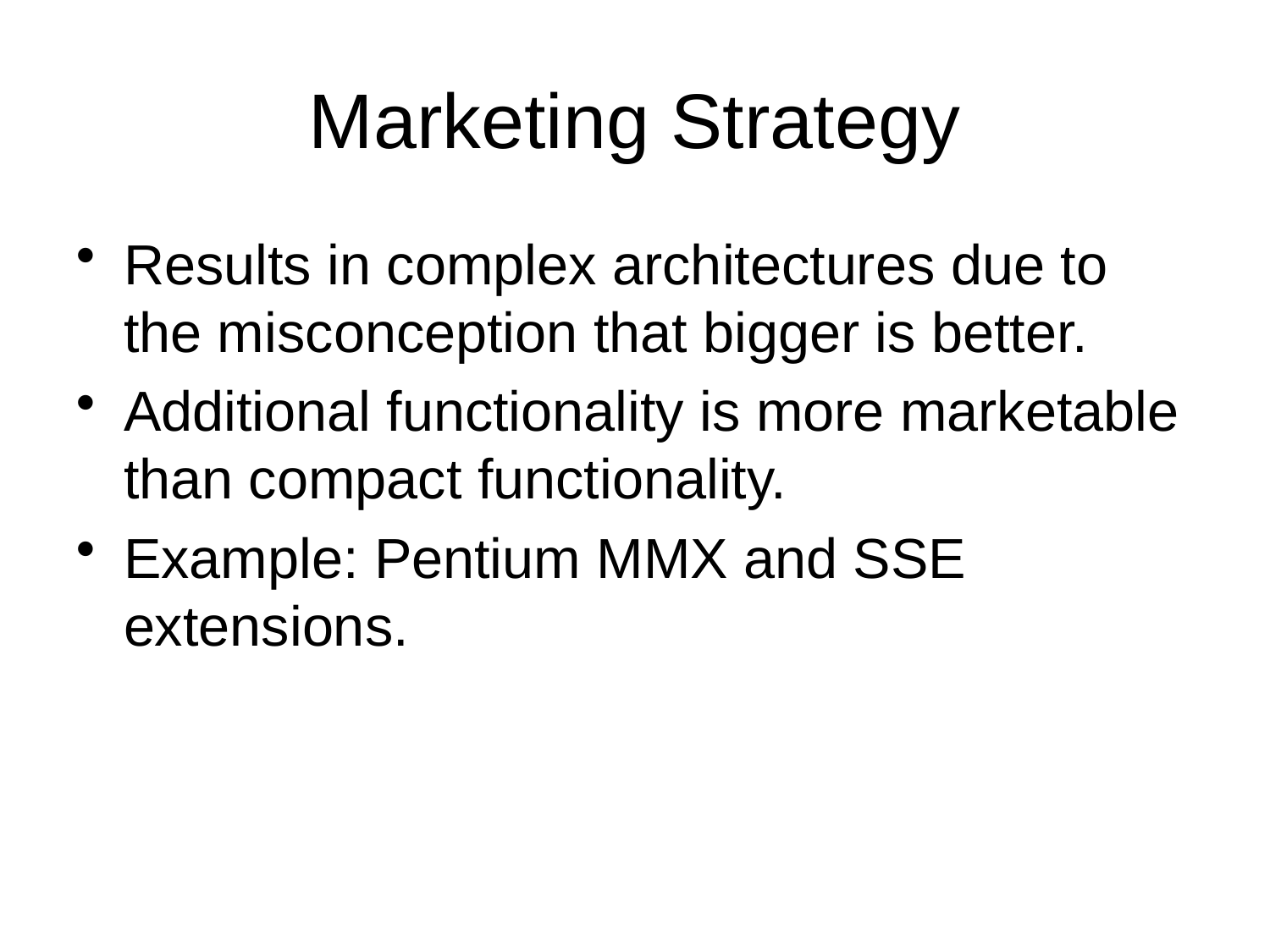

# Marketing Strategy
Results in complex architectures due to the misconception that bigger is better.
Additional functionality is more marketable than compact functionality.
Example: Pentium MMX and SSE extensions.